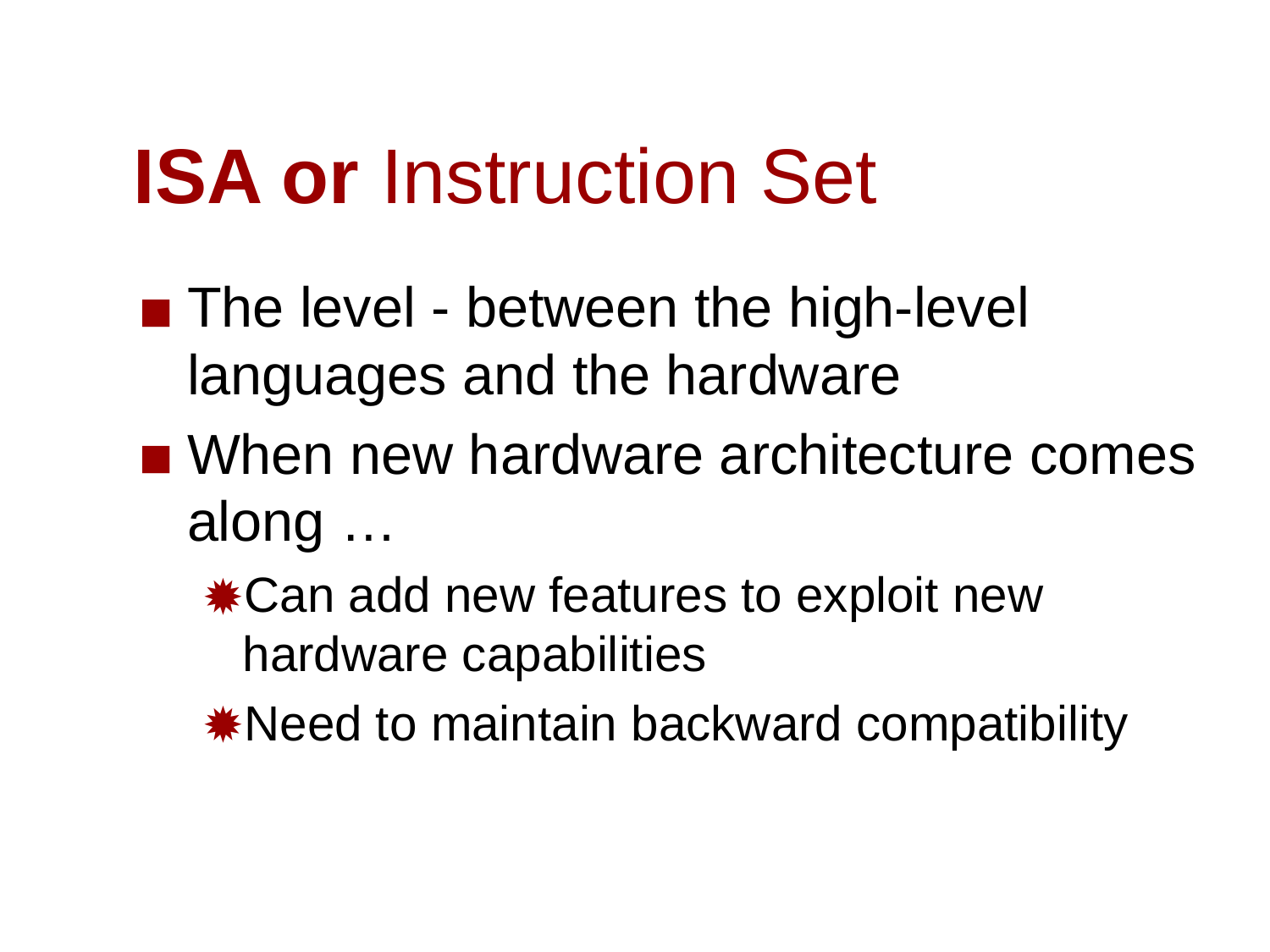

# ISA or Instruction Set
The level - between the high-level languages and the hardware
When new hardware architecture comes along …
Can add new features to exploit new hardware capabilities
Need to maintain backward compatibility